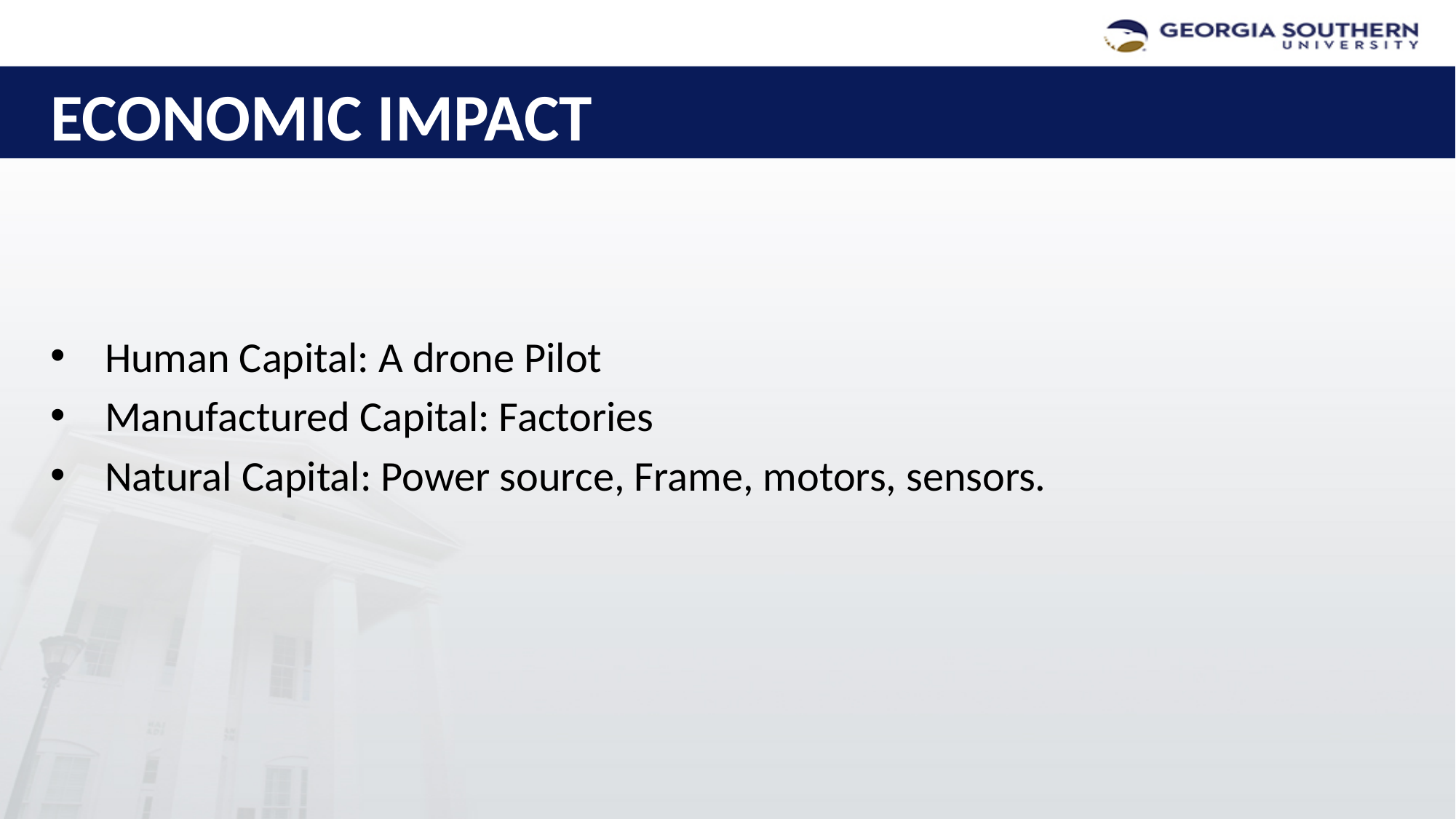

# Economic impact
Human Capital: A drone Pilot
Manufactured Capital: Factories
Natural Capital: Power source, Frame, motors, sensors.